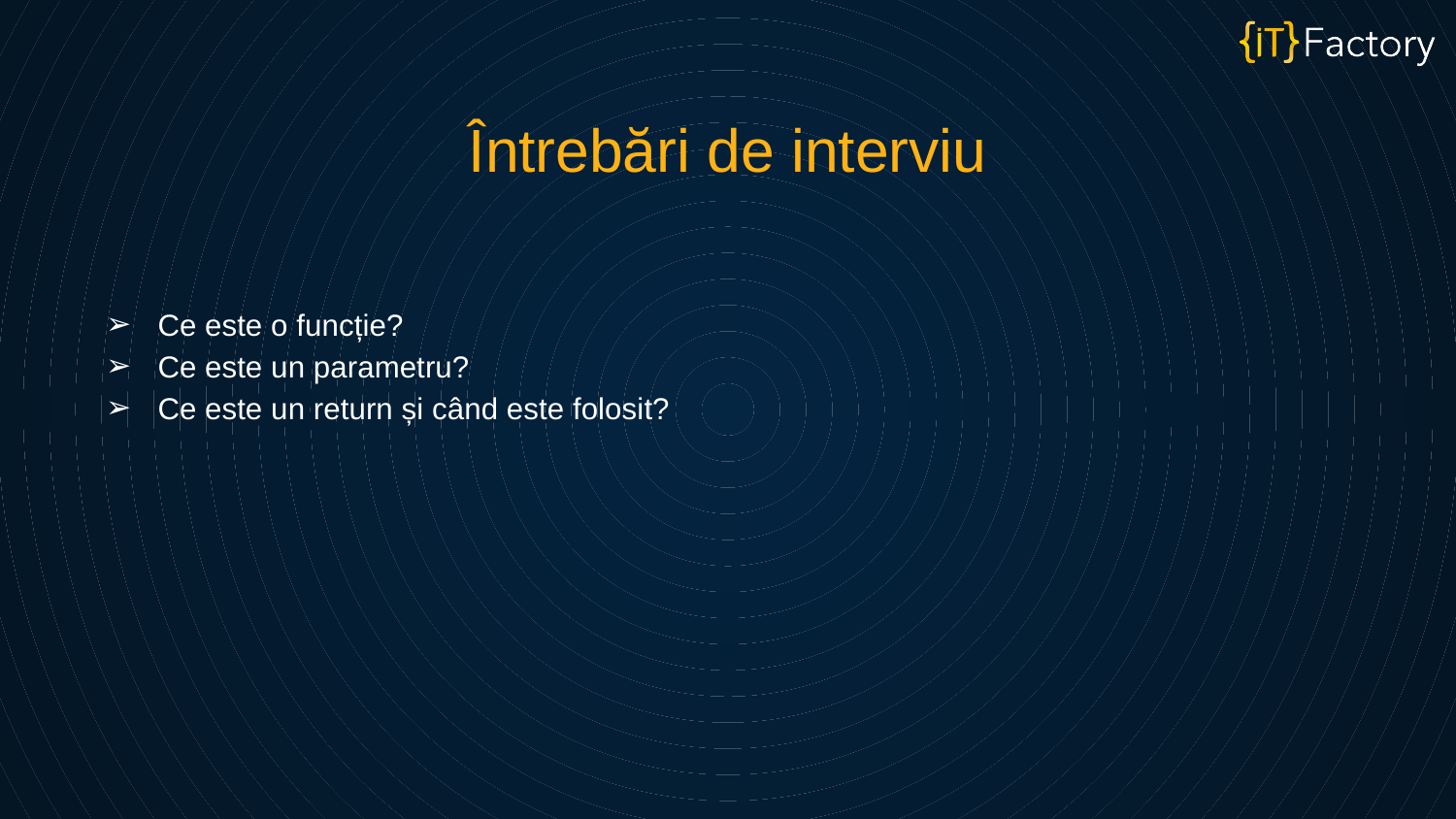

Întrebări de interviu
Ce este o funcție?
Ce este un parametru?
Ce este un return și când este folosit?